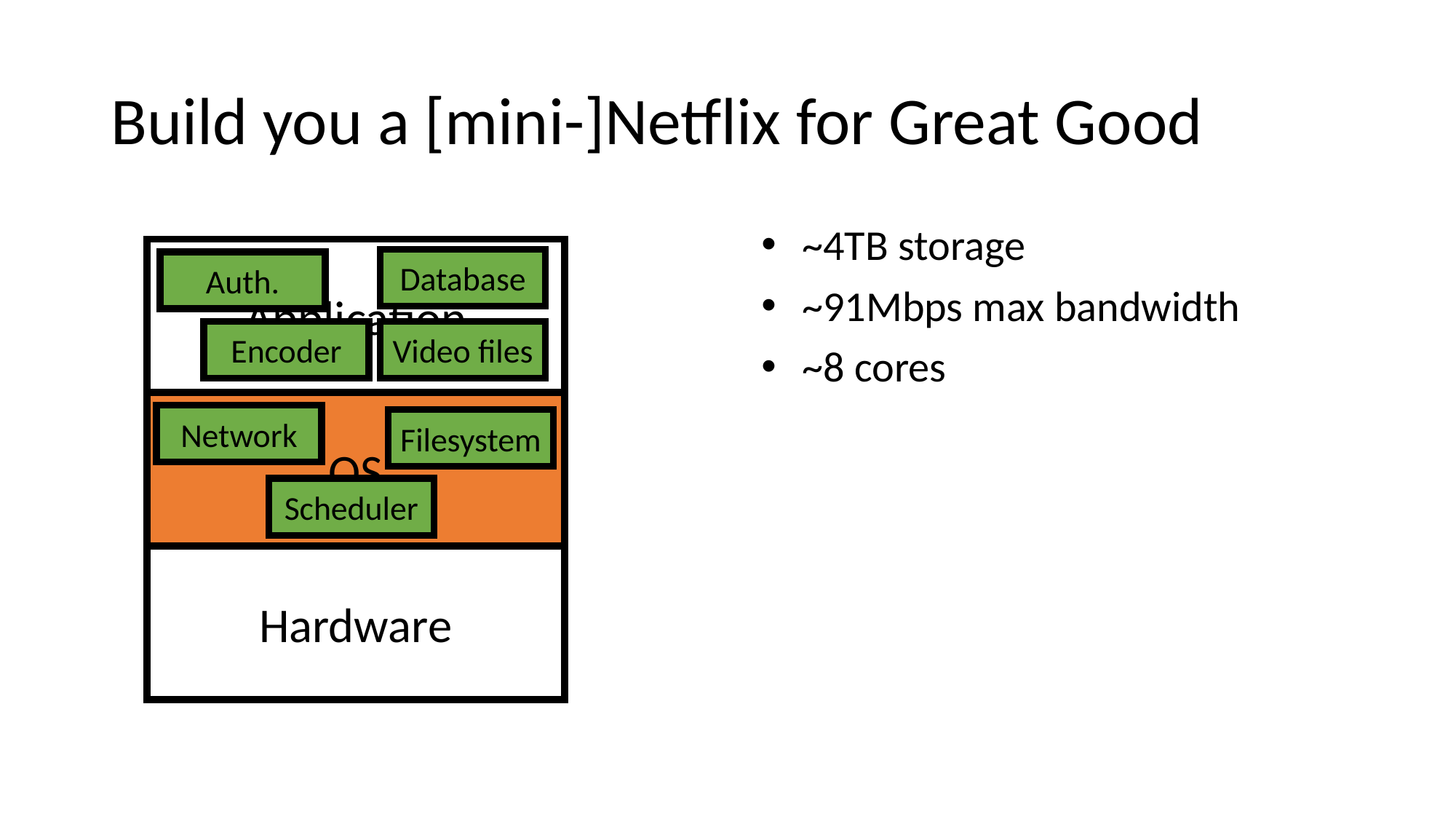

# Build you a [mini-]Netflix for Great Good

~4TB storage
~91Mbps max bandwidth
~8 cores
Application
Database
Auth.
Encoder
Video files
OS
Network
Filesystem
Scheduler
Hardware